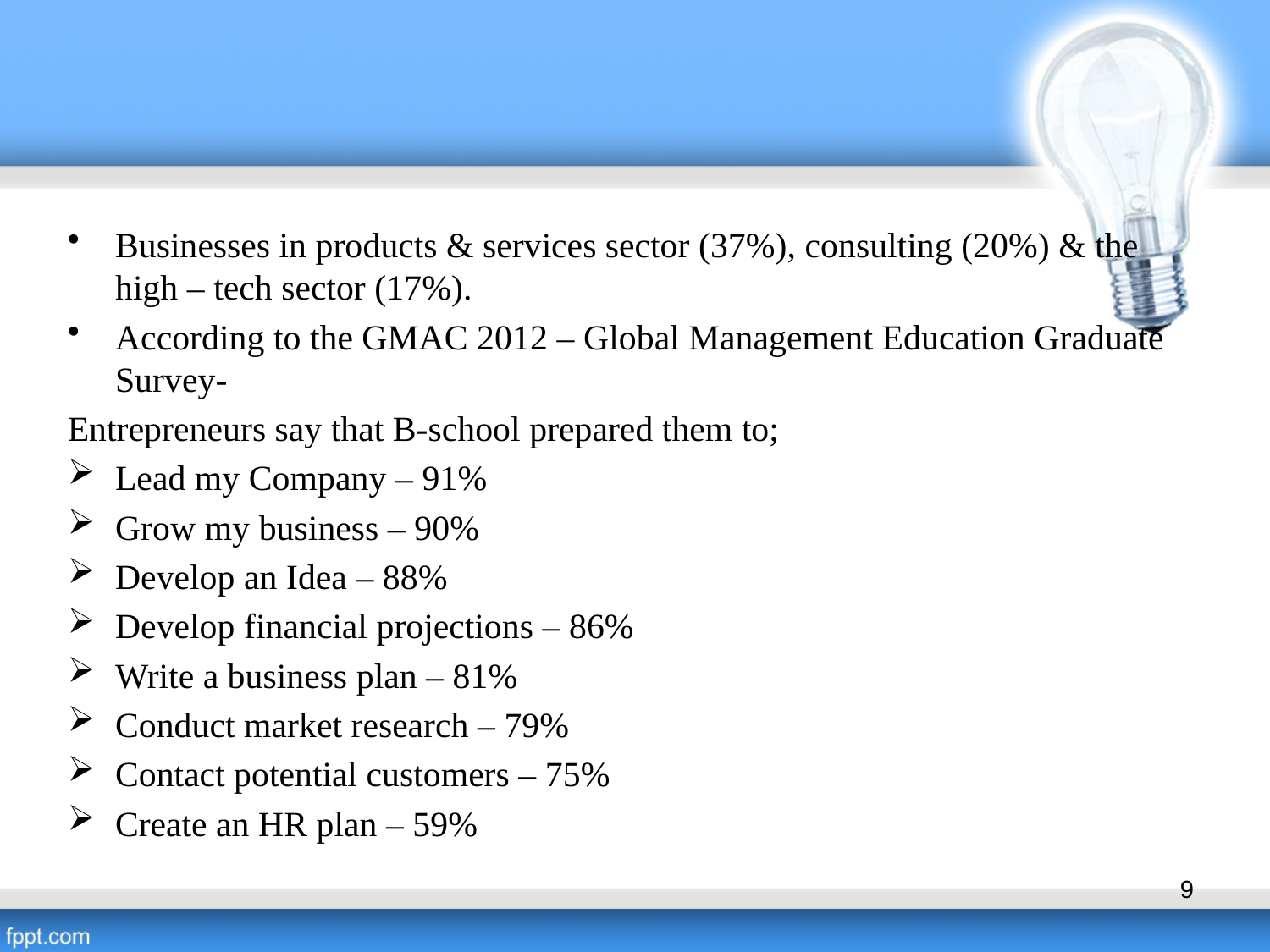

Businesses in products & services sector (37%), consulting (20%) & the high – tech sector (17%).
According to the GMAC 2012 – Global Management Education Graduate Survey-
Entrepreneurs say that B-school prepared them to;
Lead my Company – 91%
Grow my business – 90%
Develop an Idea – 88%
Develop financial projections – 86%
Write a business plan – 81%
Conduct market research – 79%
Contact potential customers – 75%
Create an HR plan – 59%

9